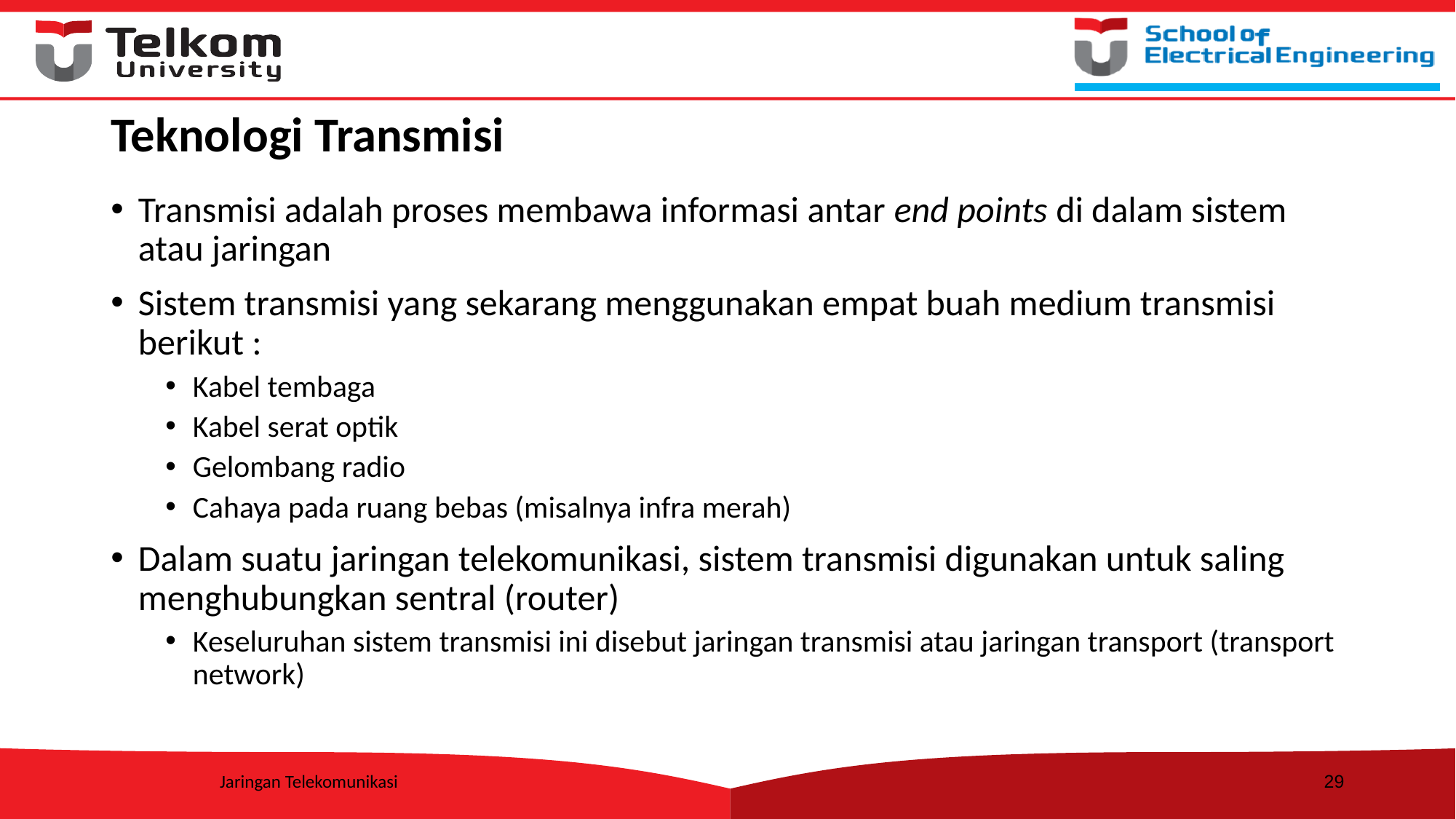

# Teknologi Transmisi
Transmisi adalah proses membawa informasi antar end points di dalam sistem atau jaringan
Sistem transmisi yang sekarang menggunakan empat buah medium transmisi berikut :
Kabel tembaga
Kabel serat optik
Gelombang radio
Cahaya pada ruang bebas (misalnya infra merah)
Dalam suatu jaringan telekomunikasi, sistem transmisi digunakan untuk saling menghubungkan sentral (router)
Keseluruhan sistem transmisi ini disebut jaringan transmisi atau jaringan transport (transport network)

Jaringan Telekomunikasi
29